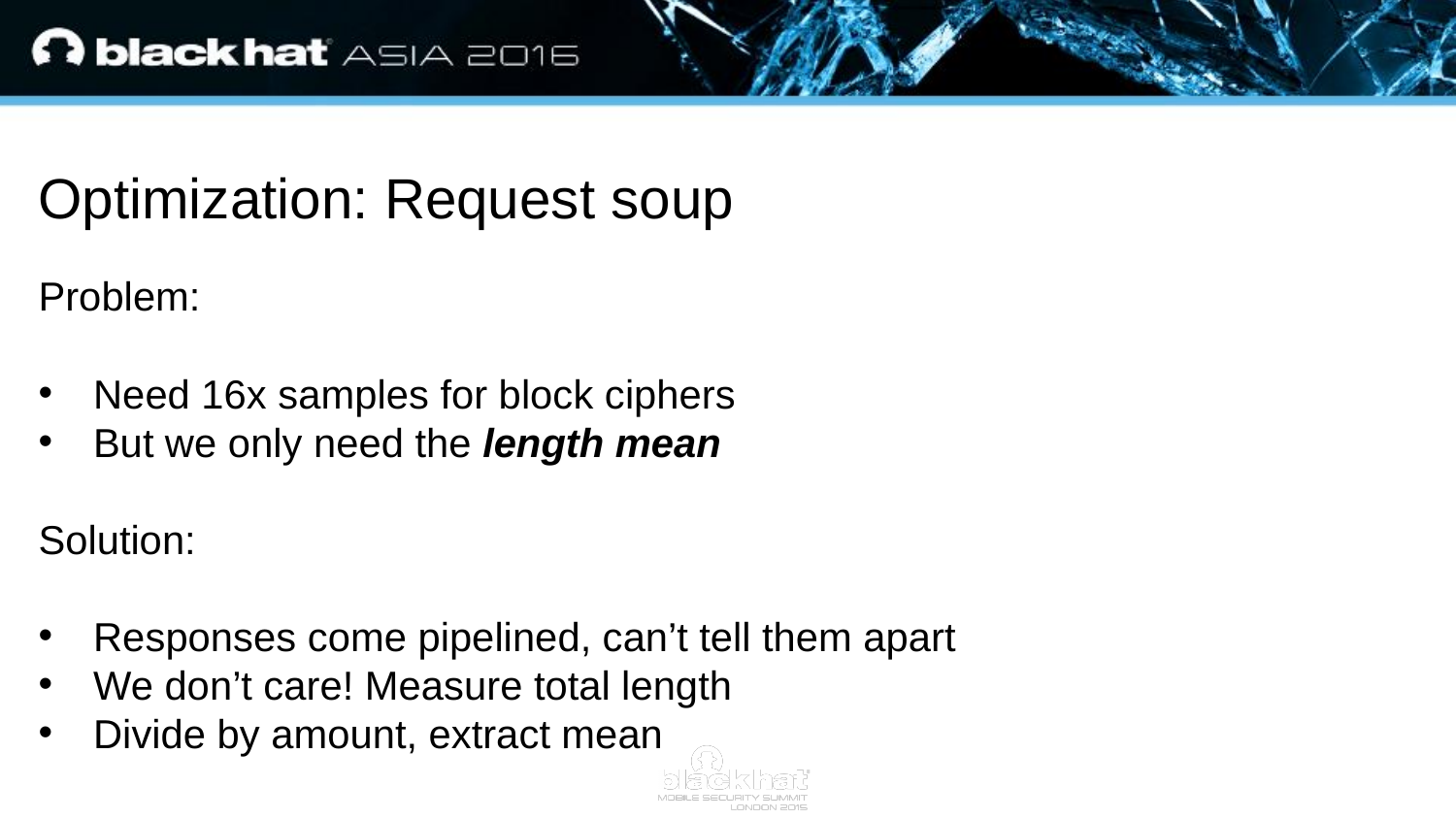

Optimization: Request soup
Problem:

Need 16x samples for block ciphers
But we only need the length mean

Solution:

Responses come pipelined, can’t tell them apart
We don’t care! Measure total length
Divide by amount, extract mean